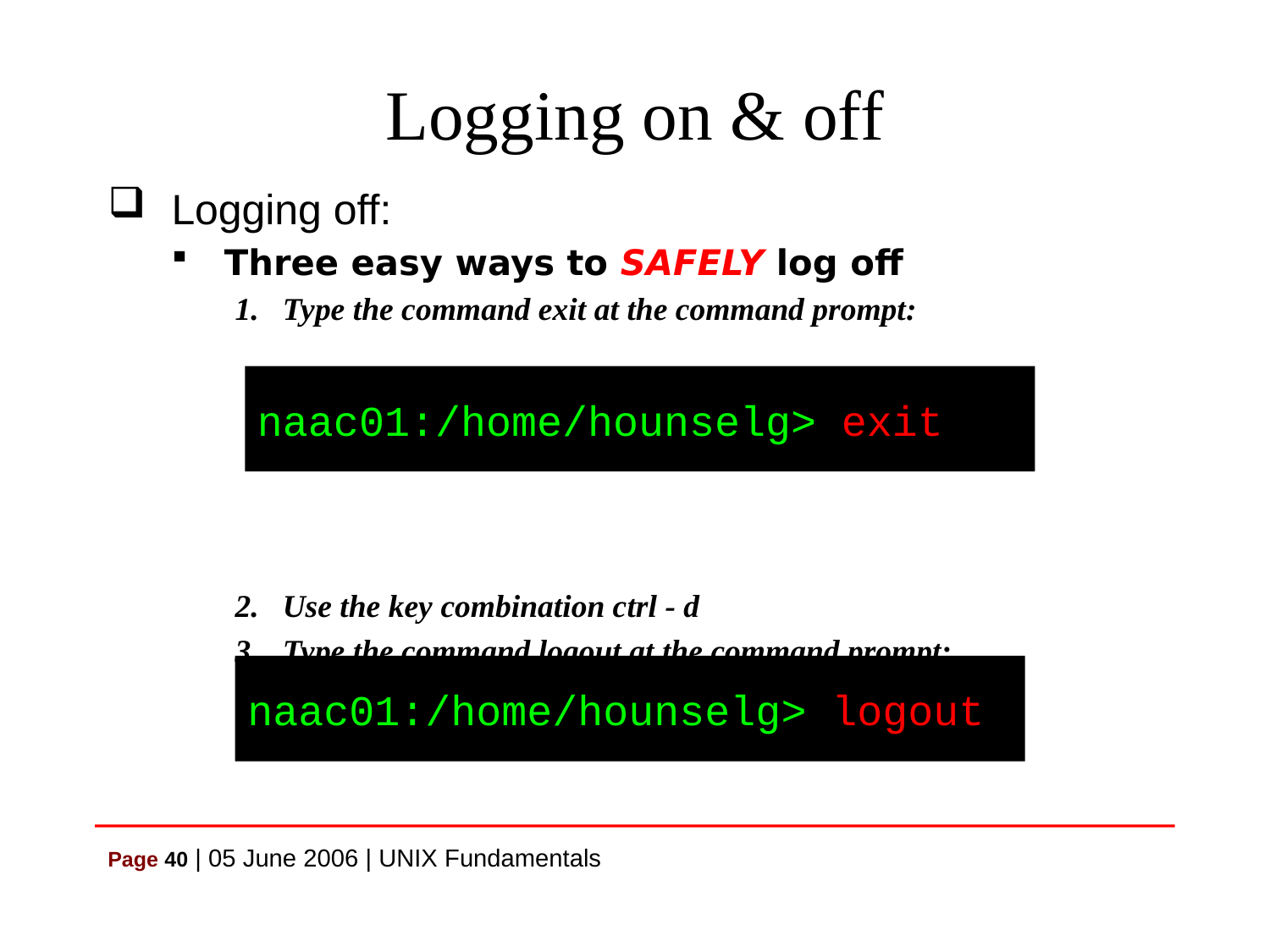

# Logging on & off
Logging off:
Three easy ways to SAFELY log off
Type the command exit at the command prompt:

Use the key combination ctrl - d
Type the command logout at the command prompt:

naac01:/home/hounselg> exit

naac01:/home/hounselg> logout

Page 40 | 05 June 2006 | UNIX Fundamentals